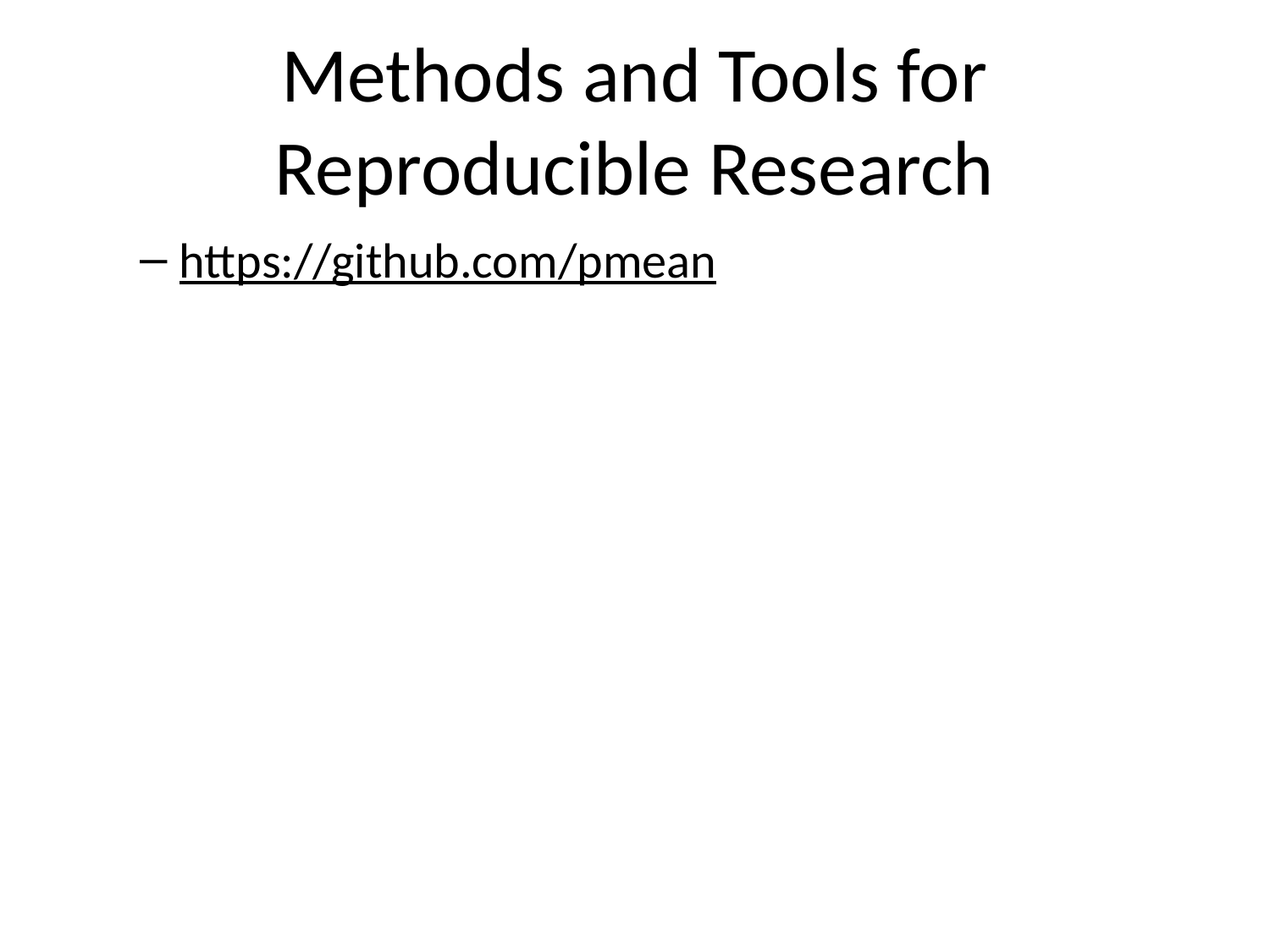

# Methods and Tools for Reproducible Research
https://github.com/pmean